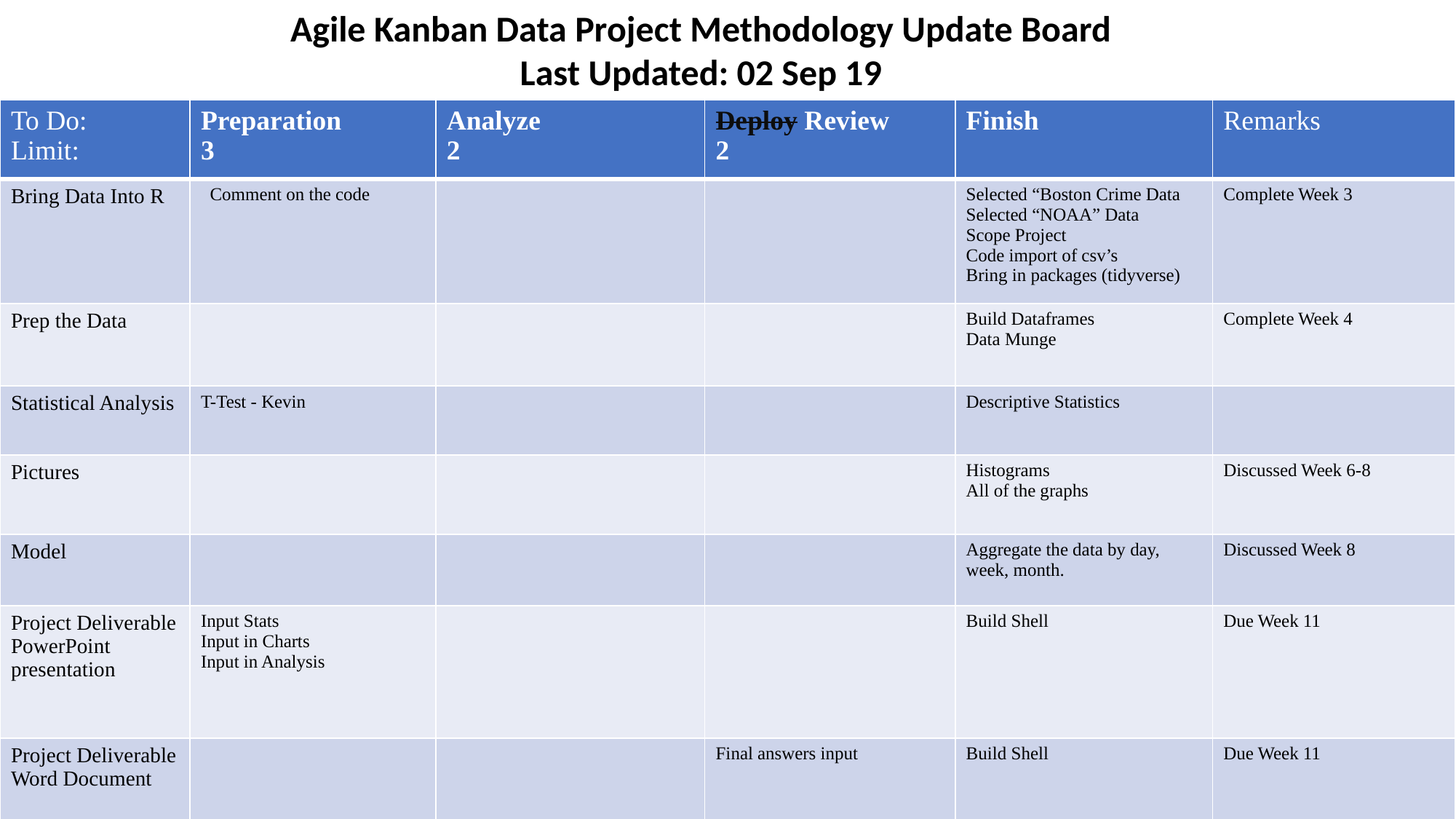

Agile Kanban Data Project Methodology Update Board
Last Updated: 02 Sep 19
| To Do: Limit: | Preparation 3 | Analyze 2 | Deploy Review 2 | Finish | Remarks |
| --- | --- | --- | --- | --- | --- |
| Bring Data Into R | Comment on the code |  |  | Selected “Boston Crime Data Selected “NOAA” Data Scope Project Code import of csv’s Bring in packages (tidyverse) | Complete Week 3 |
| Prep the Data |  |  |  | Build Dataframes Data Munge | Complete Week 4 |
| Statistical Analysis | T-Test - Kevin |  |  | Descriptive Statistics |  |
| Pictures |  |  |  | Histograms All of the graphs | Discussed Week 6-8 |
| Model |  |  |  | Aggregate the data by day, week, month. | Discussed Week 8 |
| Project Deliverable PowerPoint presentation | Input Stats Input in Charts Input in Analysis |  |  | Build Shell | Due Week 11 |
| Project Deliverable Word Document |  |  | Final answers input | Build Shell | Due Week 11 |